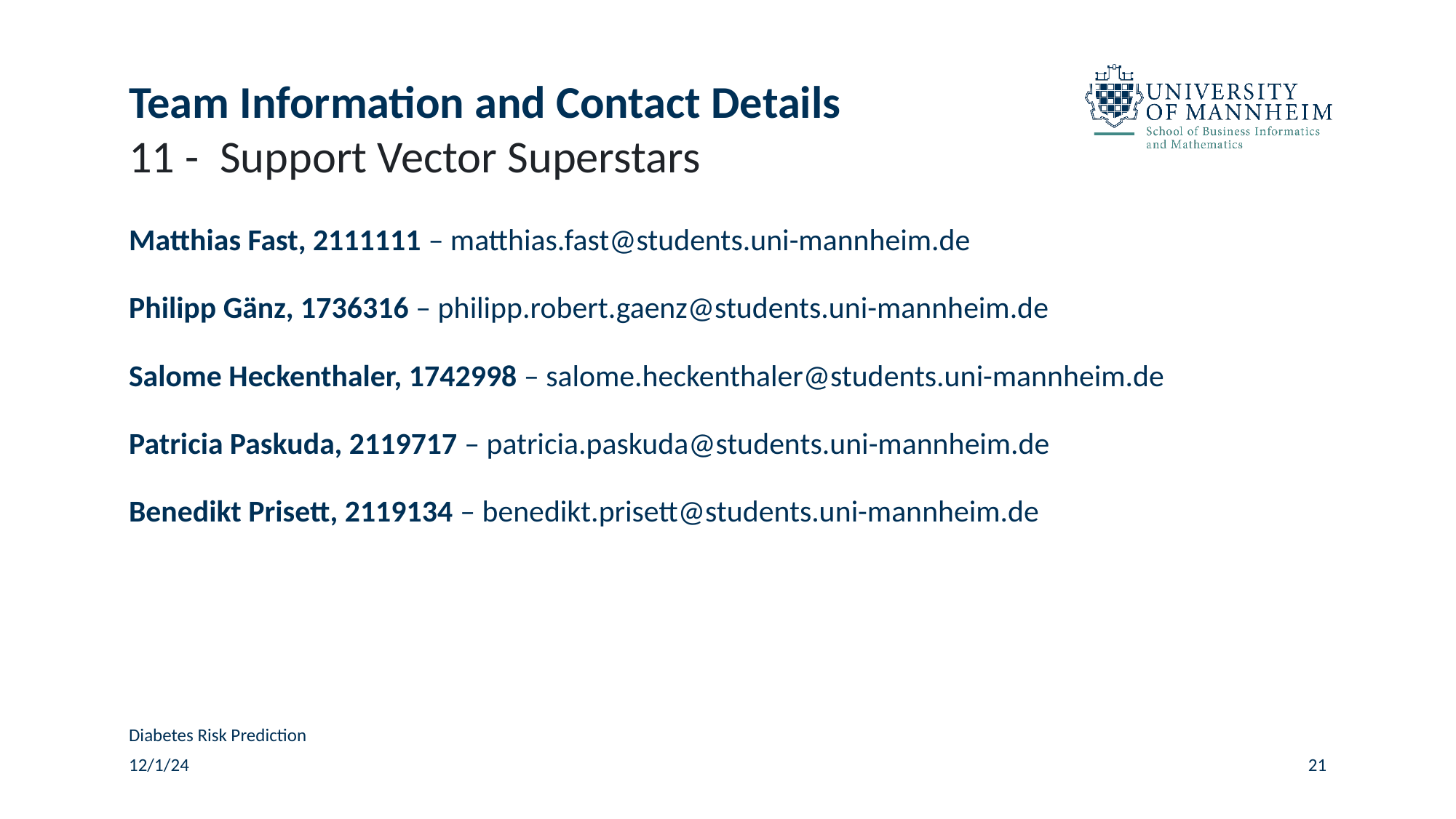

# Team Information and Contact Details 11 -  Support Vector Superstars
Matthias Fast, 2111111 – matthias.fast@students.uni-mannheim.de

Philipp Gänz, 1736316 – philipp.robert.gaenz@students.uni-mannheim.de

Salome Heckenthaler, 1742998 – salome.heckenthaler@students.uni-mannheim.de

Patricia Paskuda, 2119717 – patricia.paskuda@students.uni-mannheim.de

Benedikt Prisett, 2119134 – benedikt.prisett@students.uni-mannheim.de
Diabetes Risk Prediction
12/1/24
21